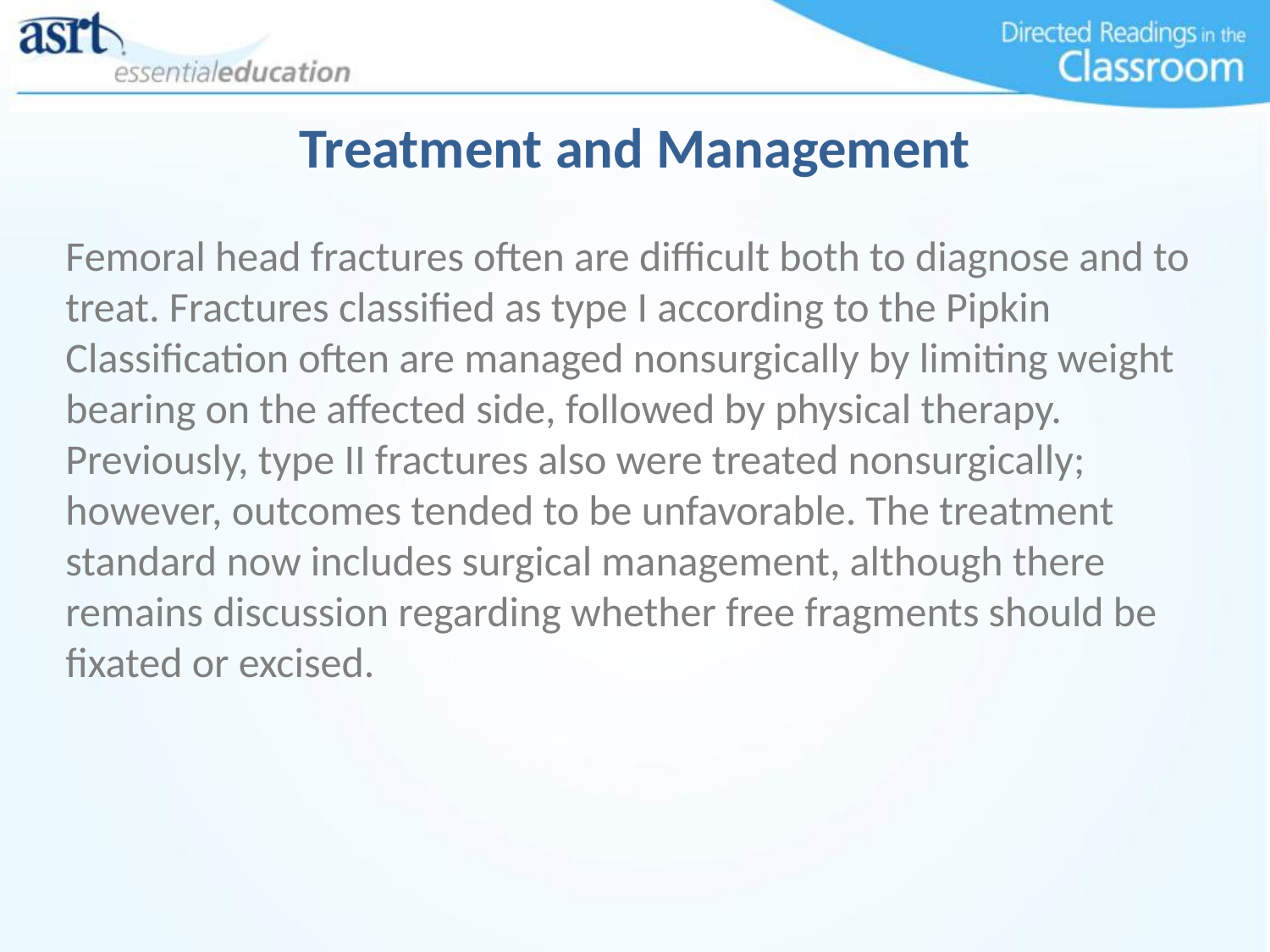

# Treatment and Management
Femoral head fractures often are difficult both to diagnose and to treat. Fractures classified as type I according to the Pipkin Classification often are managed nonsurgically by limiting weight bearing on the affected side, followed by physical therapy. Previously, type II fractures also were treated nonsurgically; however, outcomes tended to be unfavorable. The treatment standard now includes surgical management, although there remains discussion regarding whether free fragments should be fixated or excised.